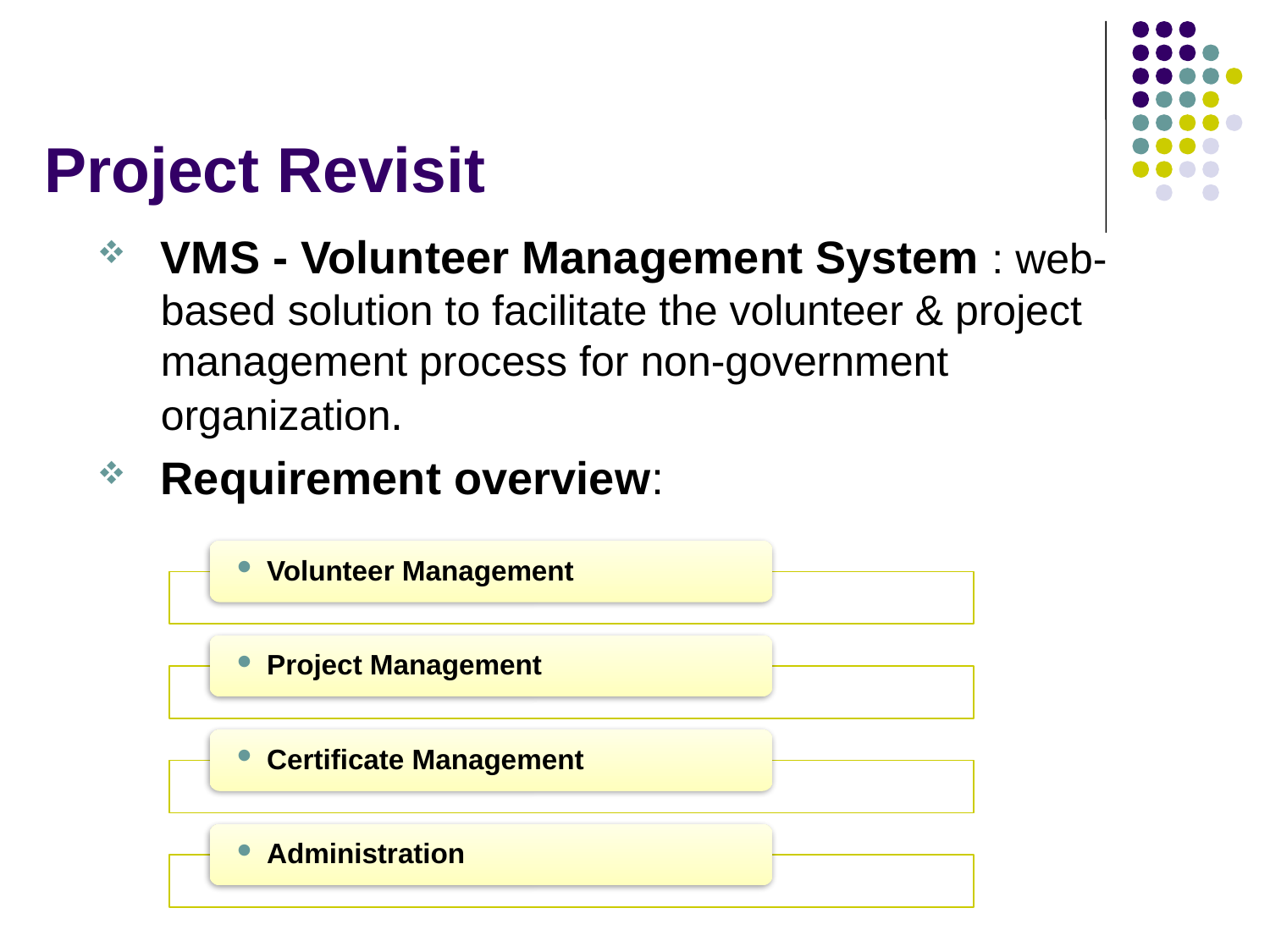

# Project Revisit
VMS - Volunteer Management System : web-based solution to facilitate the volunteer & project management process for non-government organization.
Requirement overview:
Volunteer Management
Project Management
Certificate Management
Administration